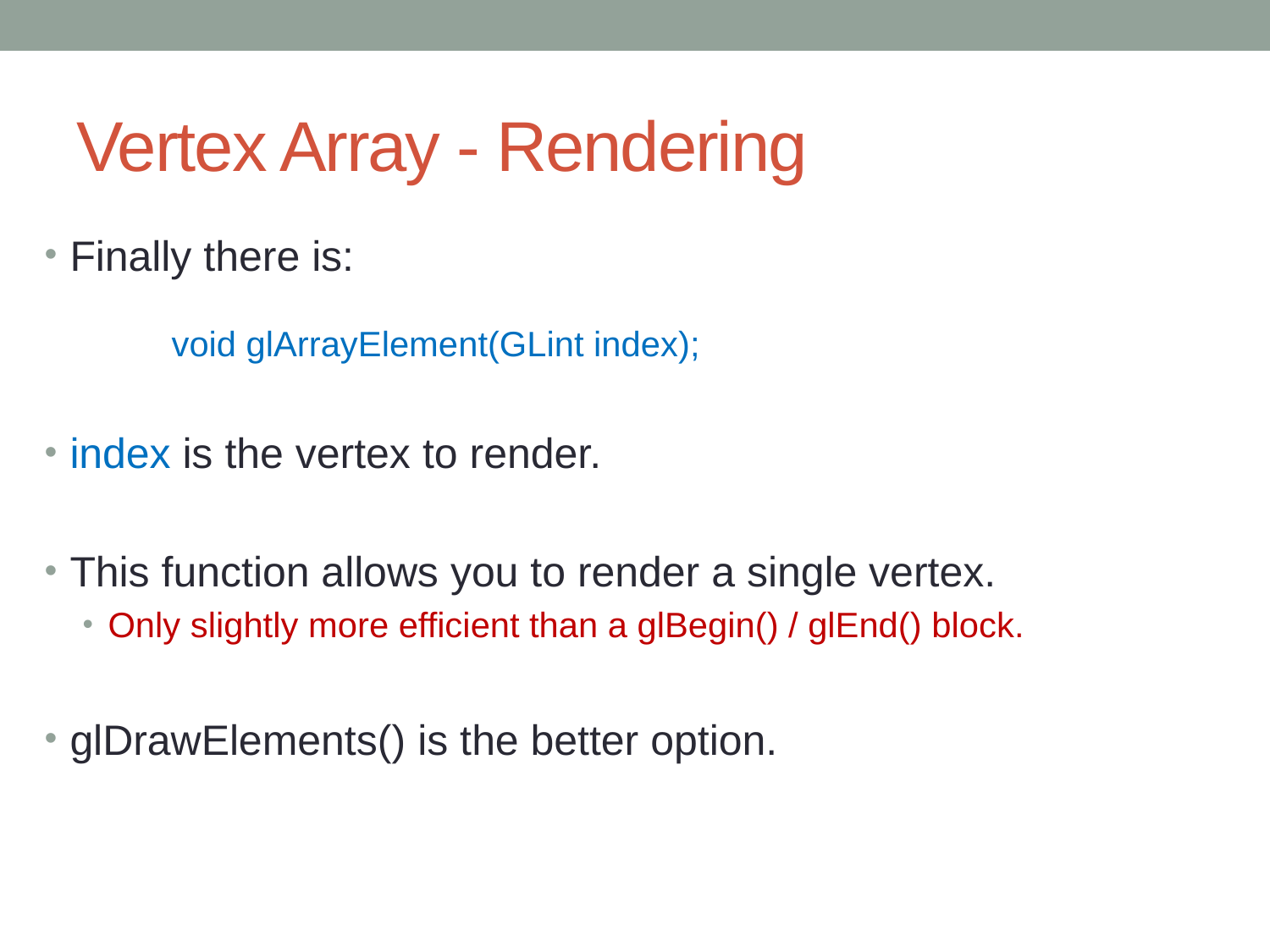

# Vertex Array - Rendering
Finally there is:

	void glArrayElement(GLint index);

index is the vertex to render.

This function allows you to render a single vertex.
Only slightly more efficient than a glBegin() / glEnd() block.

glDrawElements() is the better option.